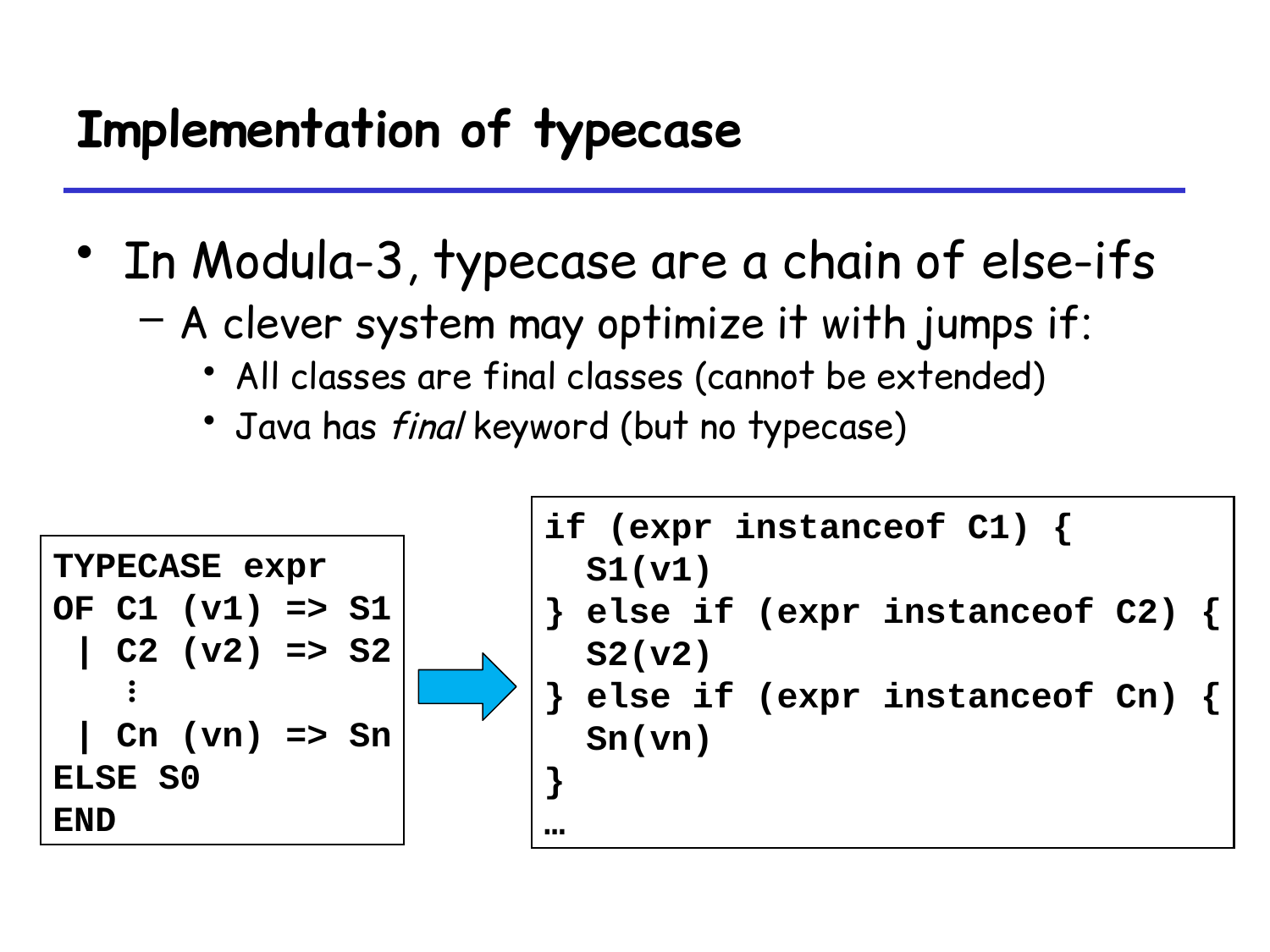

# Implementation of typecase
In Modula-3, typecase are a chain of else-ifs
A clever system may optimize it with jumps if:
All classes are final classes (cannot be extended)
Java has final keyword (but no typecase)
if (expr instanceof C1) {
  S1(v1)
} else if (expr instanceof C2) {
  S2(v2)
} else if (expr instanceof Cn) {
  Sn(vn)
}
…
TYPECASE expr
OF C1 (v1) => S1
 | C2 (v2) => S2

 | Cn (vn) => Sn
ELSE S0
END

…
10